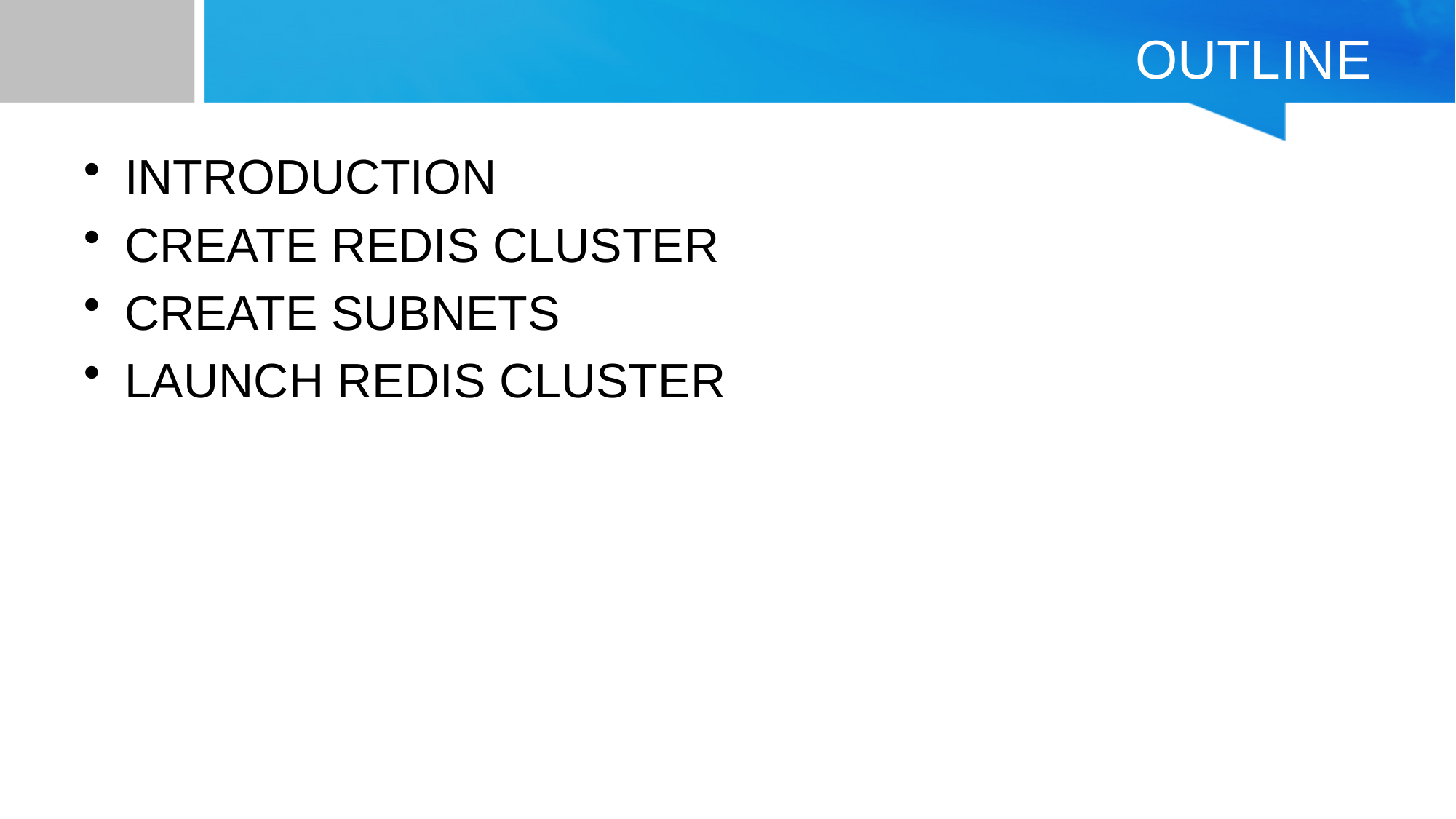

# OUTLINE
INTRODUCTION
CREATE REDIS CLUSTER
CREATE SUBNETS
LAUNCH REDIS CLUSTER